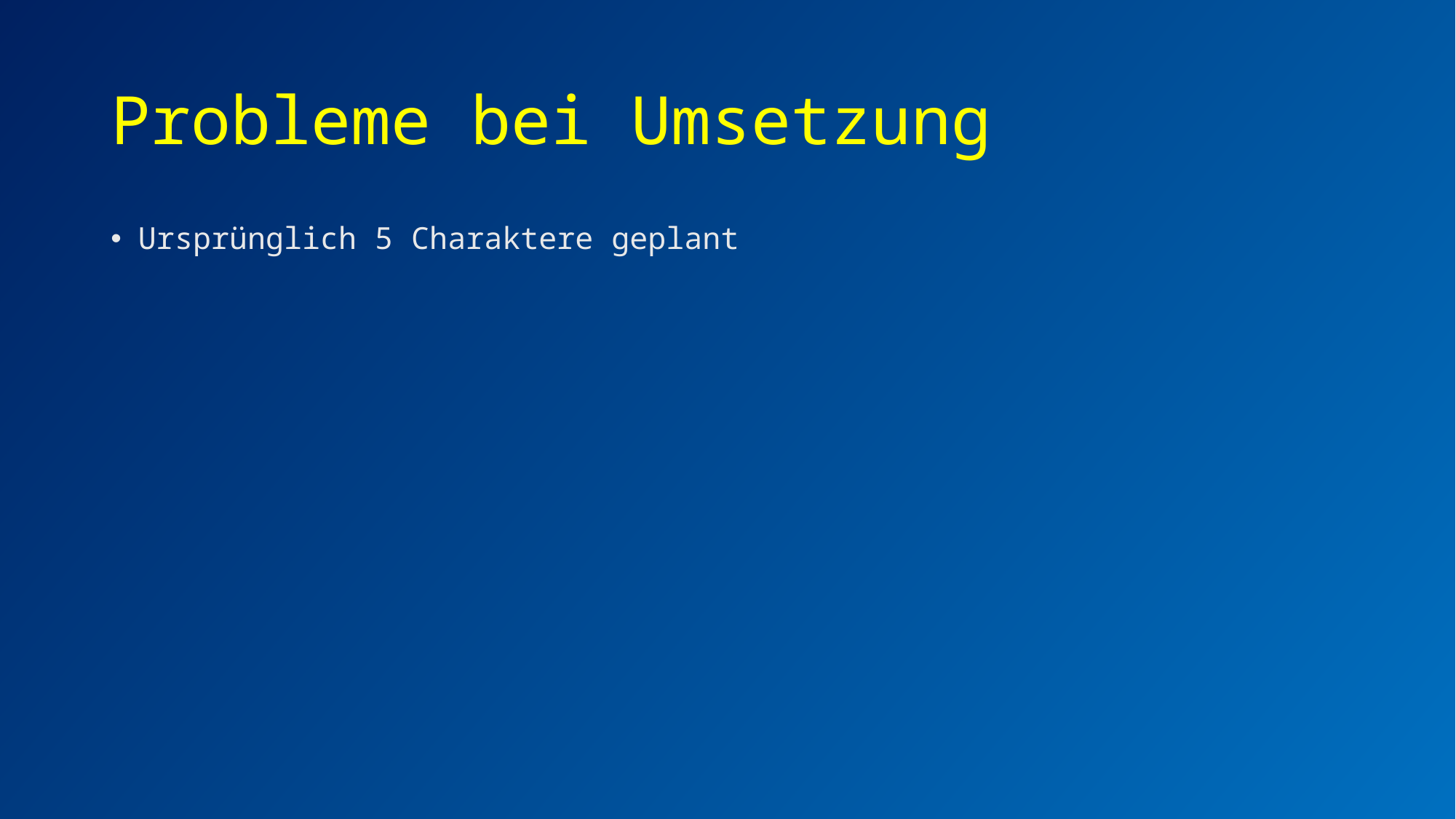

# Probleme bei Umsetzung
Ursprünglich 5 Charaktere geplant